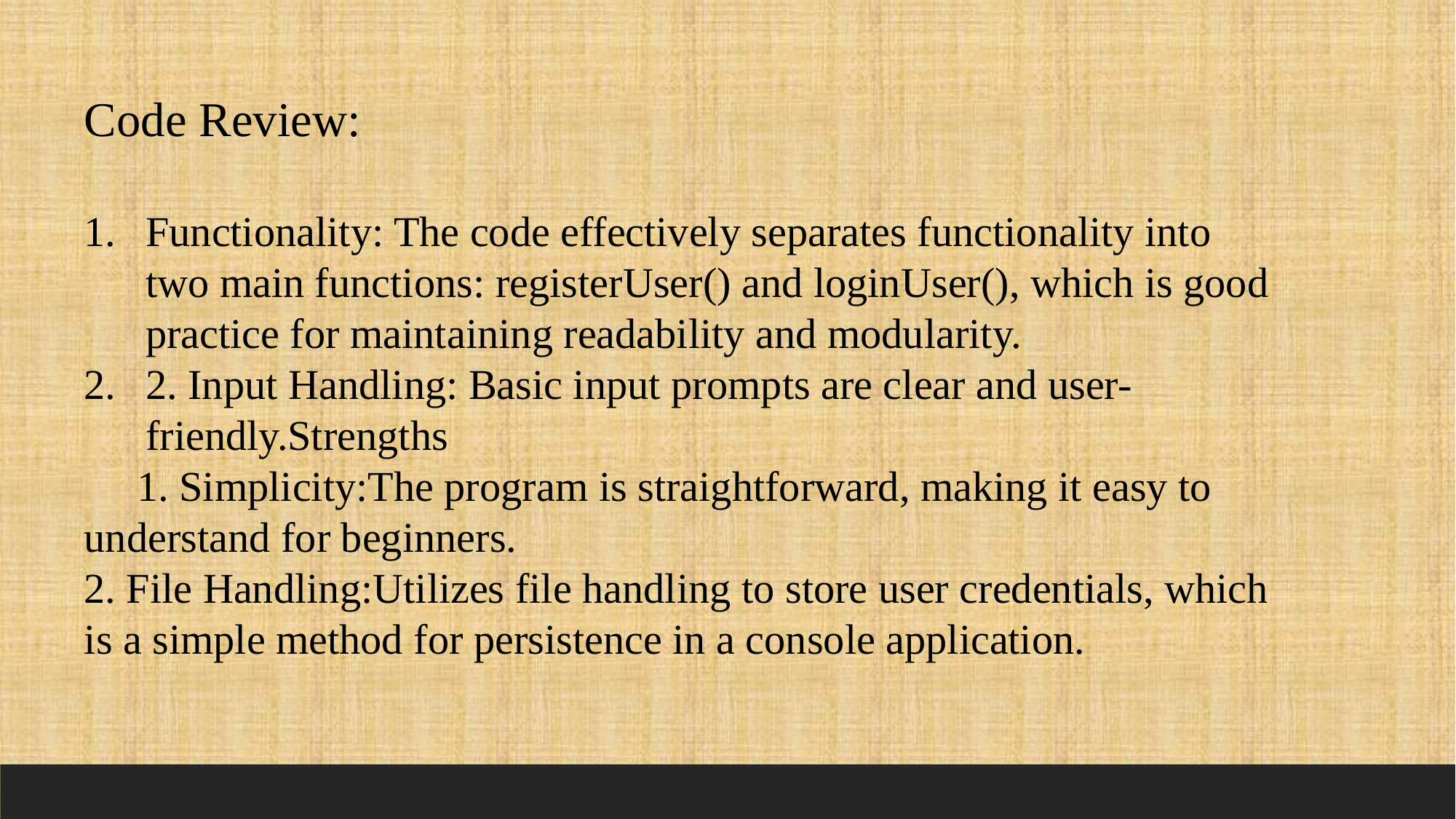

Code Review:

Functionality: The code effectively separates functionality into two main functions: registerUser() and loginUser(), which is good practice for maintaining readability and modularity.
2. Input Handling: Basic input prompts are clear and user-friendly.Strengths
     1. Simplicity:The program is straightforward, making it easy to understand for beginners.
2. File Handling:Utilizes file handling to store user credentials, which is a simple method for persistence in a console application.